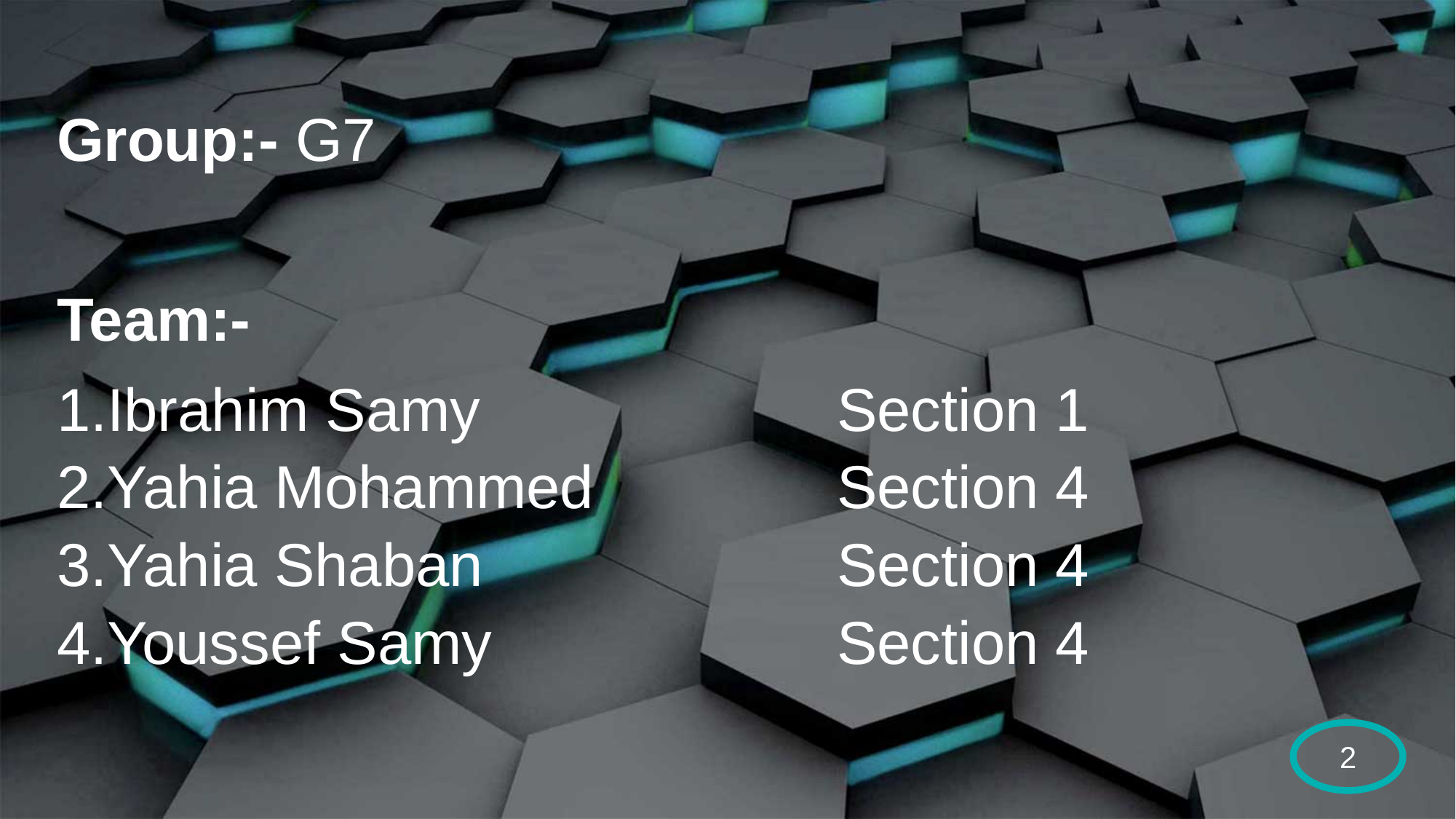

Group:- G7

Team:-
Ibrahim Samy			     Section 1
Yahia Mohammed		     Section 4
Yahia Shaban			     Section 4
Youssef Samy			     Section 4
2